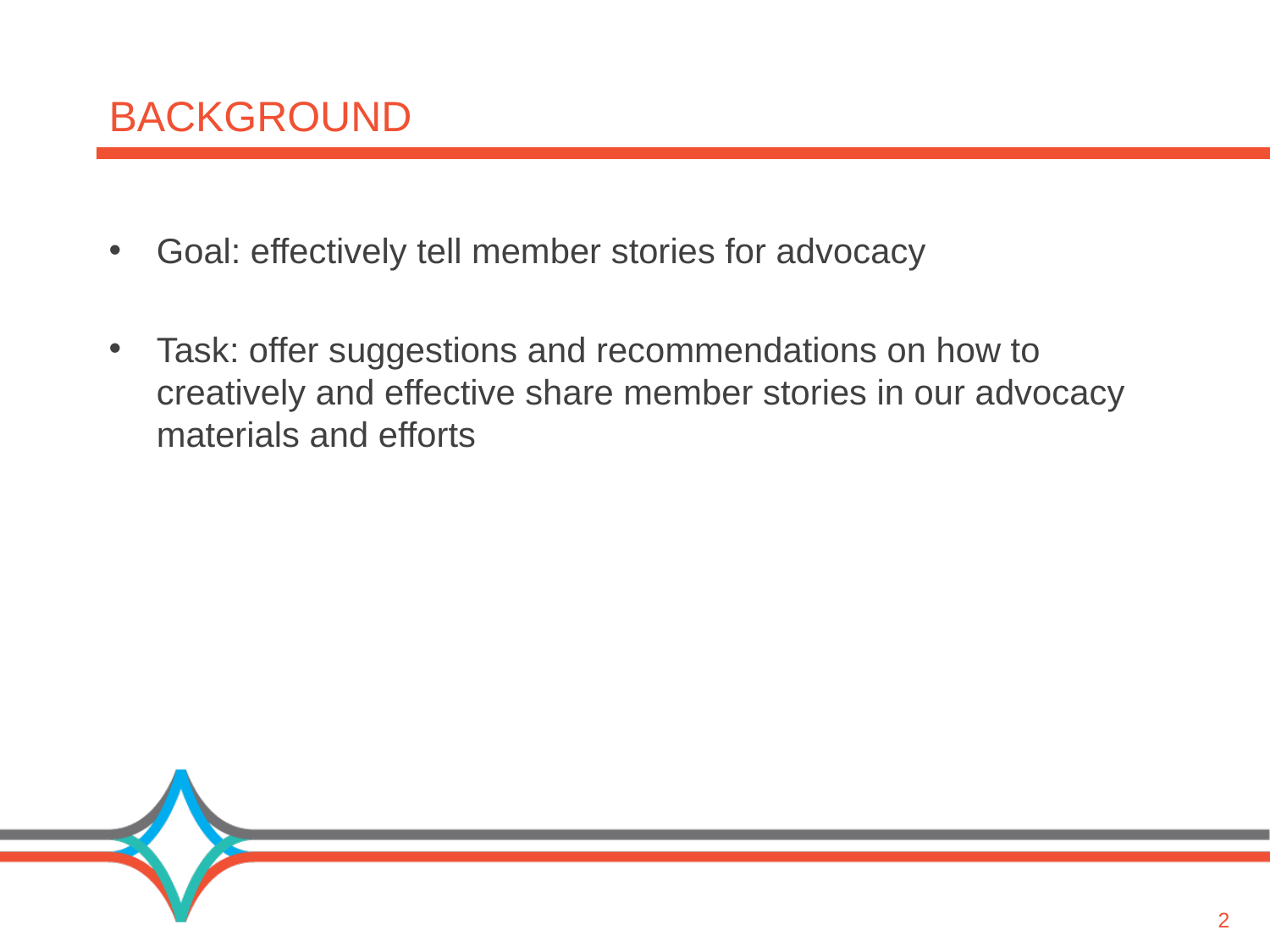

# Background
Goal: effectively tell member stories for advocacy

Task: offer suggestions and recommendations on how to creatively and effective share member stories in our advocacy materials and efforts